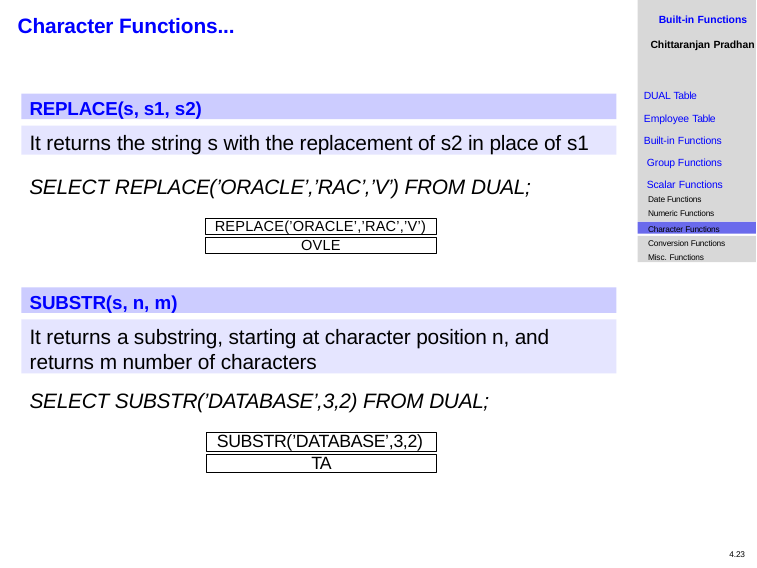

Built-in Functions

Chittaranjan Pradhan
# Character Functions...
DUAL Table
Employee Table  Built-in Functions  Group Functions  Scalar Functions
Date Functions  Numeric Functions
REPLACE(s, s1, s2)
It returns the string s with the replacement of s2 in place of s1
SELECT REPLACE(’ORACLE’,’RAC’,’V’) FROM DUAL;
REPLACE(’ORACLE’,’RAC’,’V’)
Character Functions
Conversion Functions
Misc. Functions
OVLE
SUBSTR(s, n, m)
It returns a substring, starting at character position n, and  returns m number of characters
SELECT SUBSTR(’DATABASE’,3,2) FROM DUAL;
SUBSTR(’DATABASE’,3,2)
TA
4.23